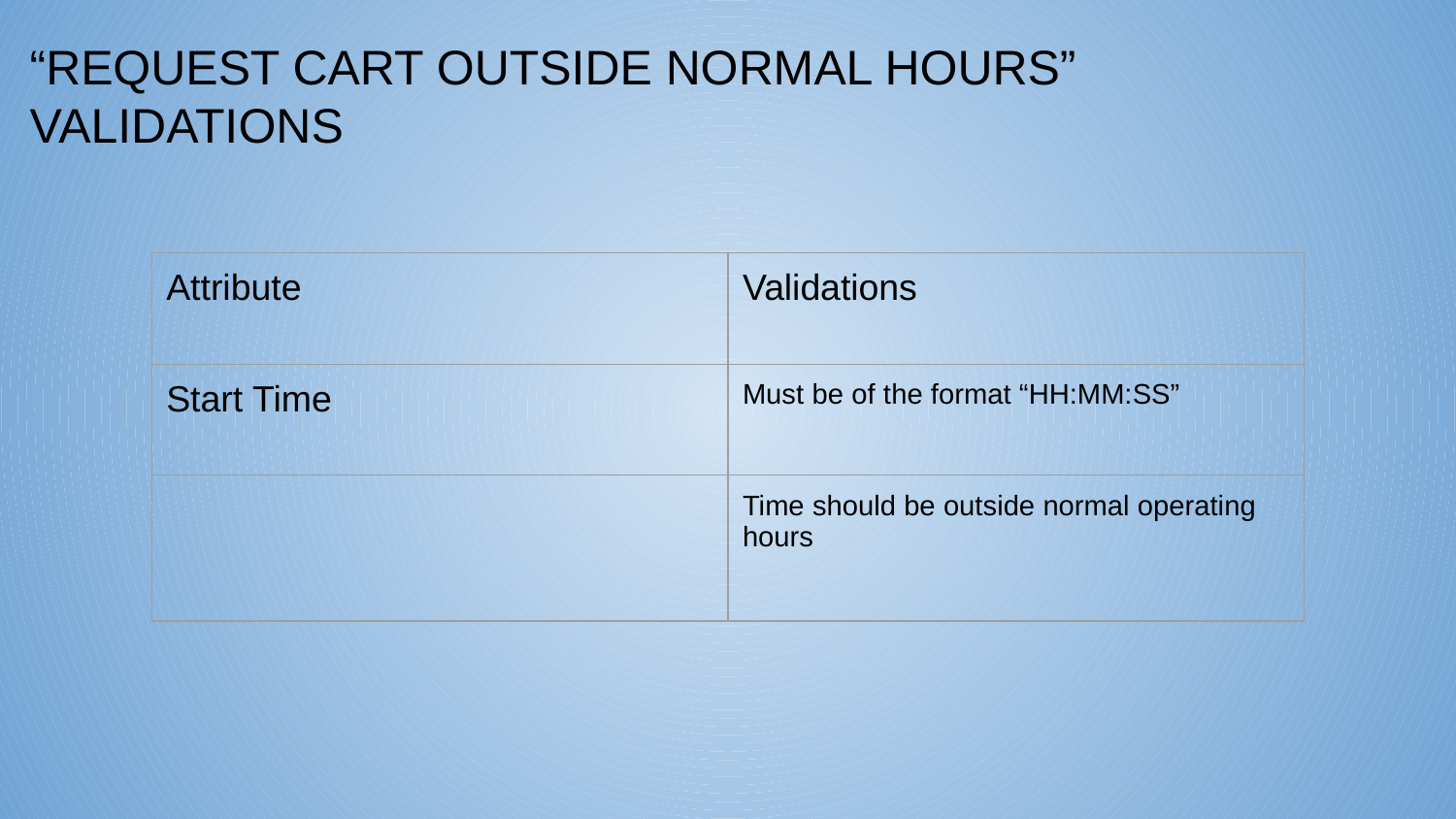

“REQUEST CART OUTSIDE NORMAL HOURS” VALIDATIONS
| Attribute | Validations |
| --- | --- |
| Start Time | Must be of the format “HH:MM:SS” |
|  | Time should be outside normal operating hours |